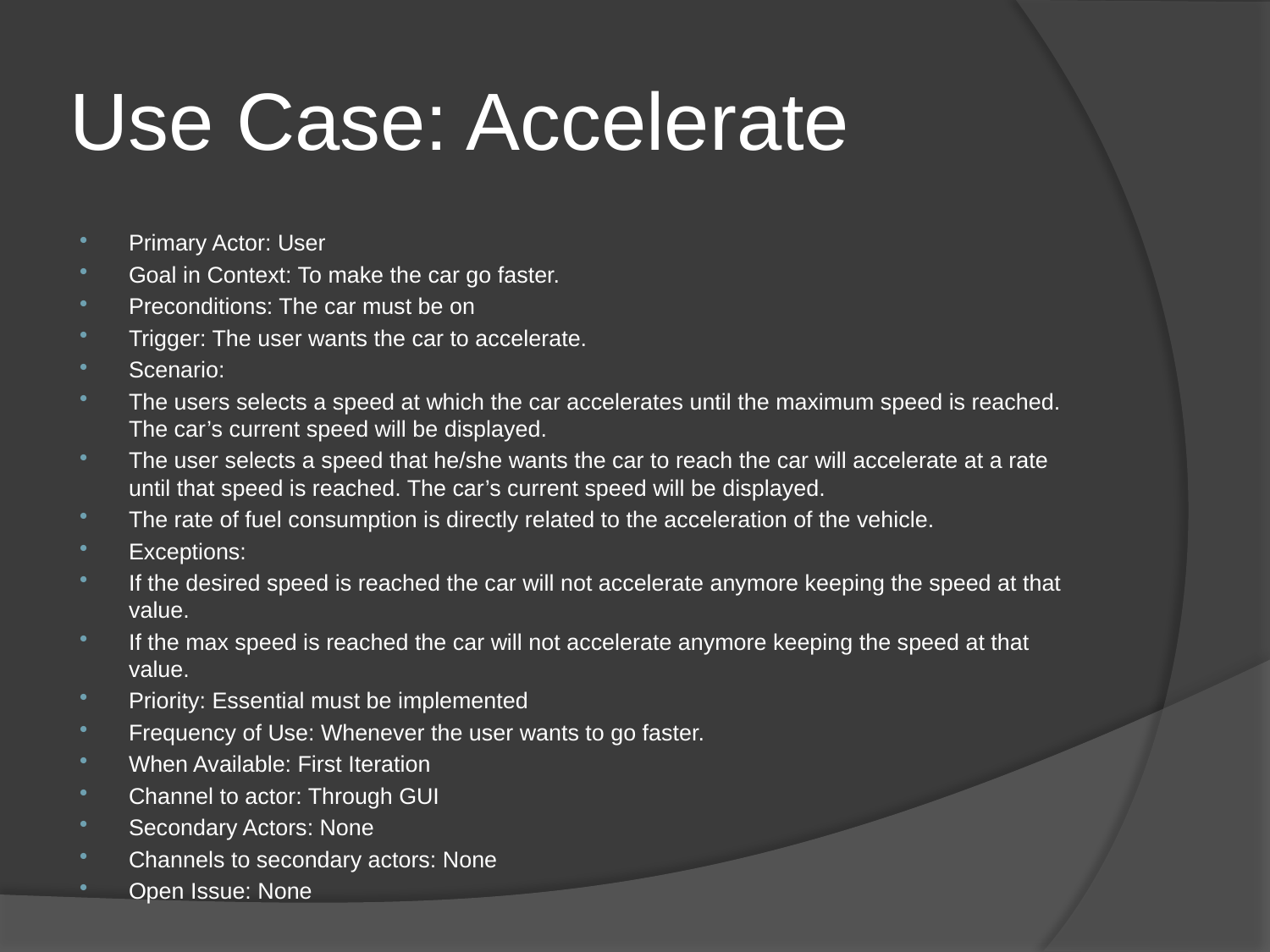

# Use Case: Accelerate
Primary Actor: User
Goal in Context: To make the car go faster.
Preconditions: The car must be on
Trigger: The user wants the car to accelerate.
Scenario:
The users selects a speed at which the car accelerates until the maximum speed is reached. The car’s current speed will be displayed.
The user selects a speed that he/she wants the car to reach the car will accelerate at a rate until that speed is reached. The car’s current speed will be displayed.
The rate of fuel consumption is directly related to the acceleration of the vehicle.
Exceptions:
If the desired speed is reached the car will not accelerate anymore keeping the speed at that value.
If the max speed is reached the car will not accelerate anymore keeping the speed at that value.
Priority: Essential must be implemented
Frequency of Use: Whenever the user wants to go faster.
When Available: First Iteration
Channel to actor: Through GUI
Secondary Actors: None
Channels to secondary actors: None
Open Issue: None